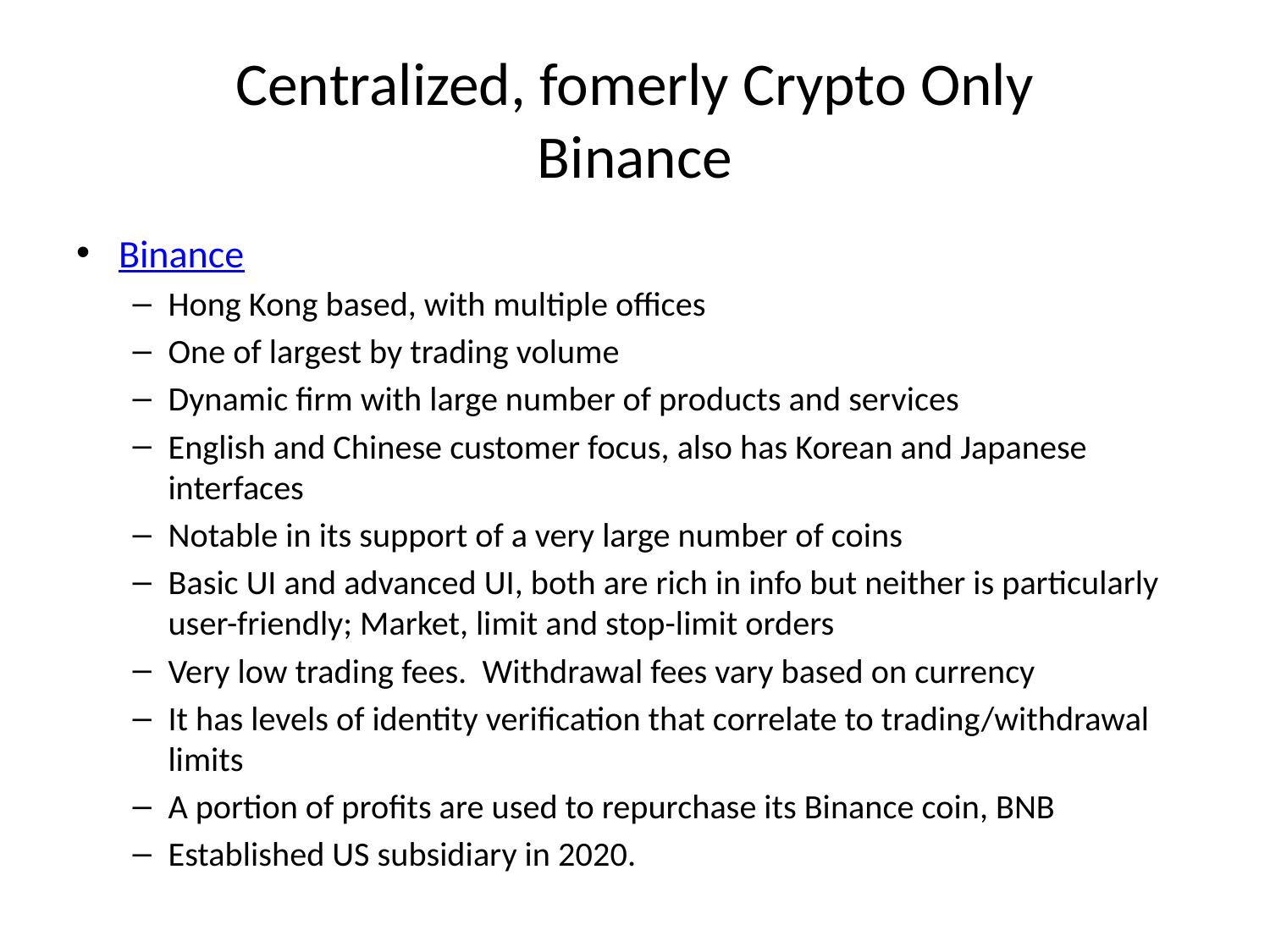

# Centralized, fomerly Crypto Only Binance
Binance
Hong Kong based, with multiple offices
One of largest by trading volume
Dynamic firm with large number of products and services
English and Chinese customer focus, also has Korean and Japanese interfaces
Notable in its support of a very large number of coins
Basic UI and advanced UI, both are rich in info but neither is particularly user-friendly; Market, limit and stop-limit orders
Very low trading fees.  Withdrawal fees vary based on currency
It has levels of identity verification that correlate to trading/withdrawal limits
A portion of profits are used to repurchase its Binance coin, BNB
Established US subsidiary in 2020.